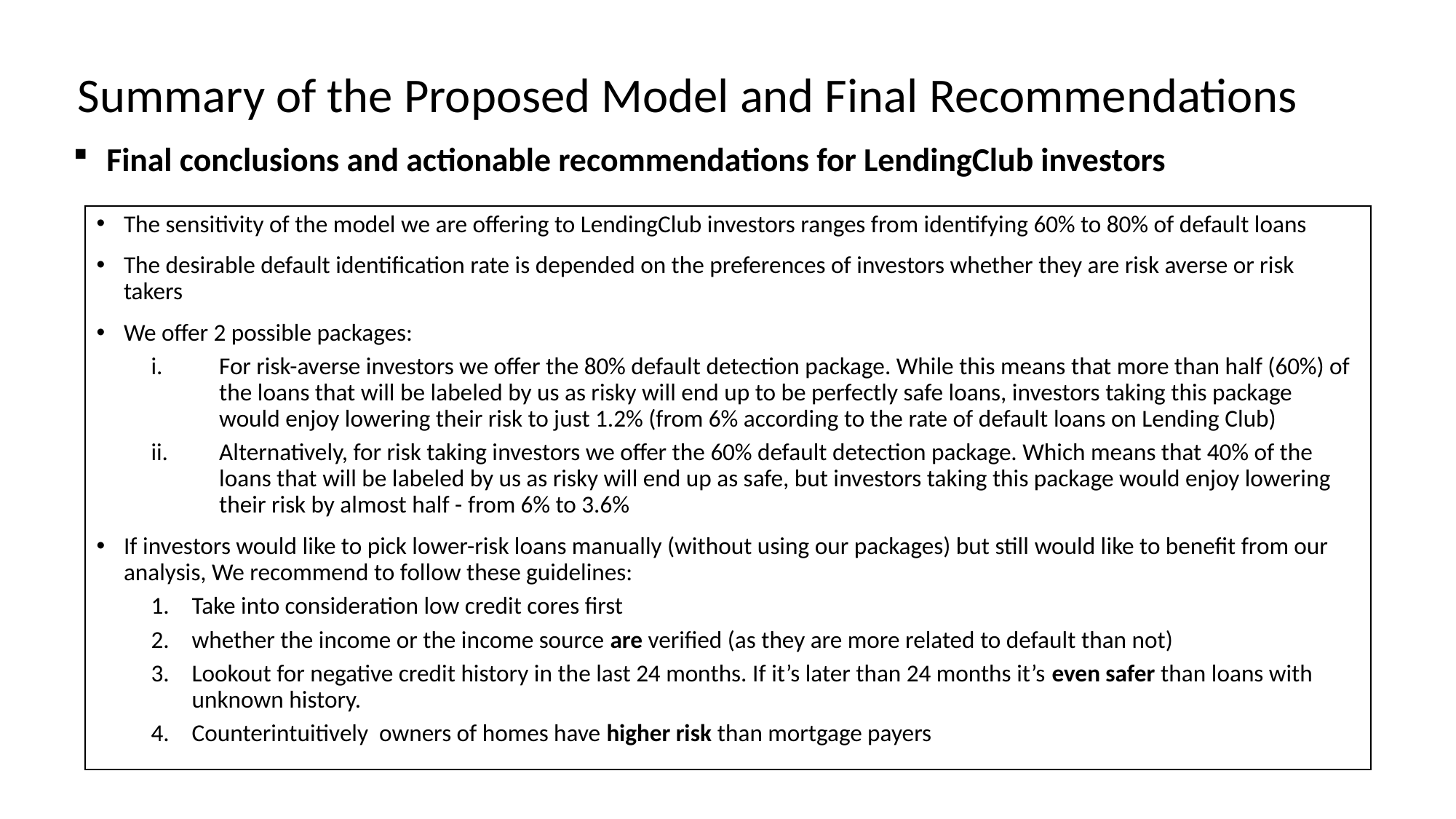

Summary of the Proposed Model and Final Recommendations
 Final conclusions and actionable recommendations for LendingClub investors

The sensitivity of the model we are offering to LendingClub investors ranges from identifying 60% to 80% of default loans
The desirable default identification rate is depended on the preferences of investors whether they are risk averse or risk takers
We offer 2 possible packages:
For risk-averse investors we offer the 80% default detection package. While this means that more than half (60%) of the loans that will be labeled by us as risky will end up to be perfectly safe loans, investors taking this package would enjoy lowering their risk to just 1.2% (from 6% according to the rate of default loans on Lending Club)
Alternatively, for risk taking investors we offer the 60% default detection package. Which means that 40% of the loans that will be labeled by us as risky will end up as safe, but investors taking this package would enjoy lowering their risk by almost half - from 6% to 3.6%
If investors would like to pick lower-risk loans manually (without using our packages) but still would like to benefit from our analysis, We recommend to follow these guidelines:
Take into consideration low credit cores first
whether the income or the income source are verified (as they are more related to default than not)
Lookout for negative credit history in the last 24 months. If it’s later than 24 months it’s even safer than loans with unknown history.
Counterintuitively  owners of homes have higher risk than mortgage payers